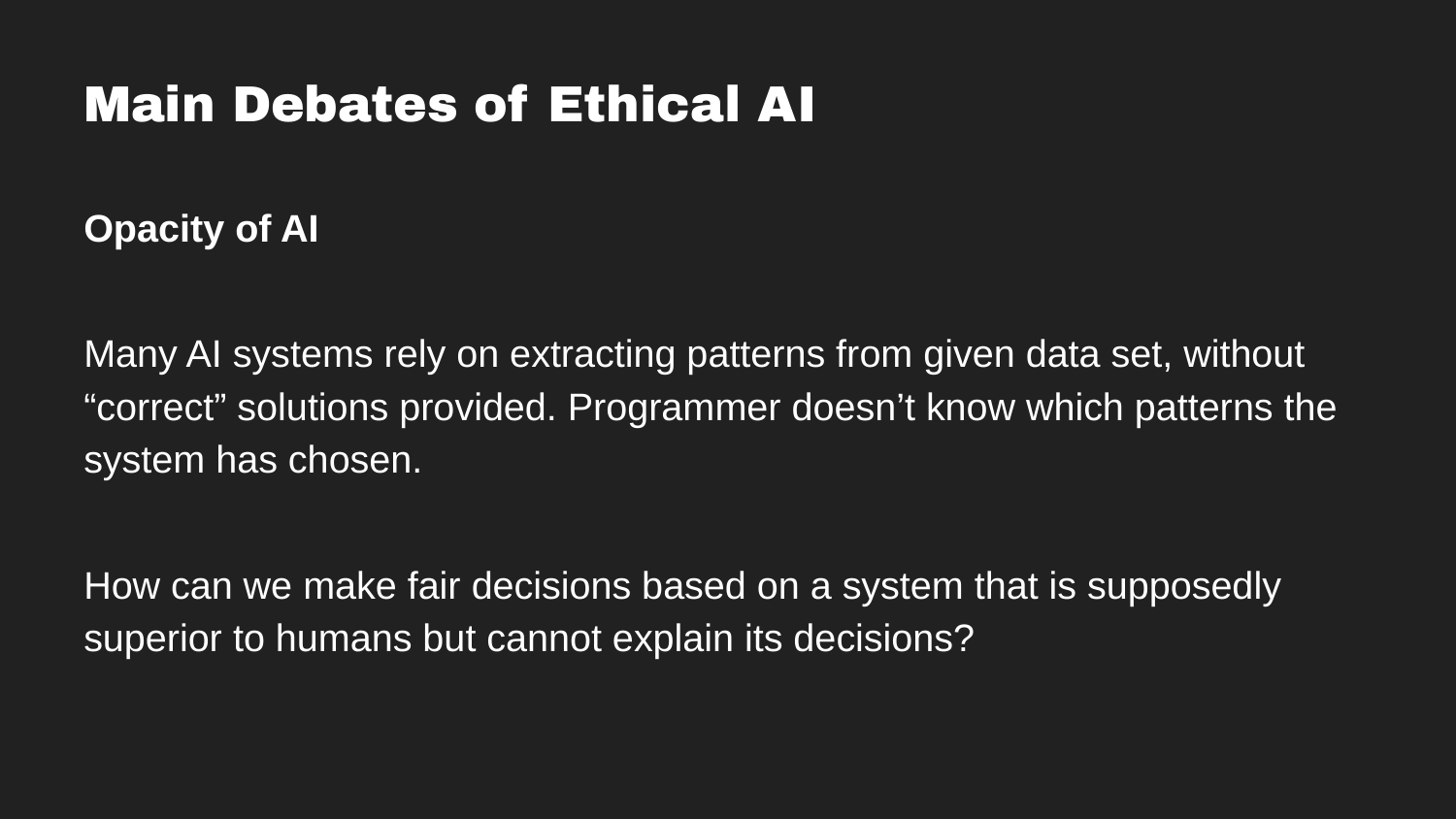

# Main Debates of Ethical AI
Opacity of AI

Many AI systems rely on extracting patterns from given data set, without “correct” solutions provided. Programmer doesn’t know which patterns the system has chosen.

How can we make fair decisions based on a system that is supposedly superior to humans but cannot explain its decisions?